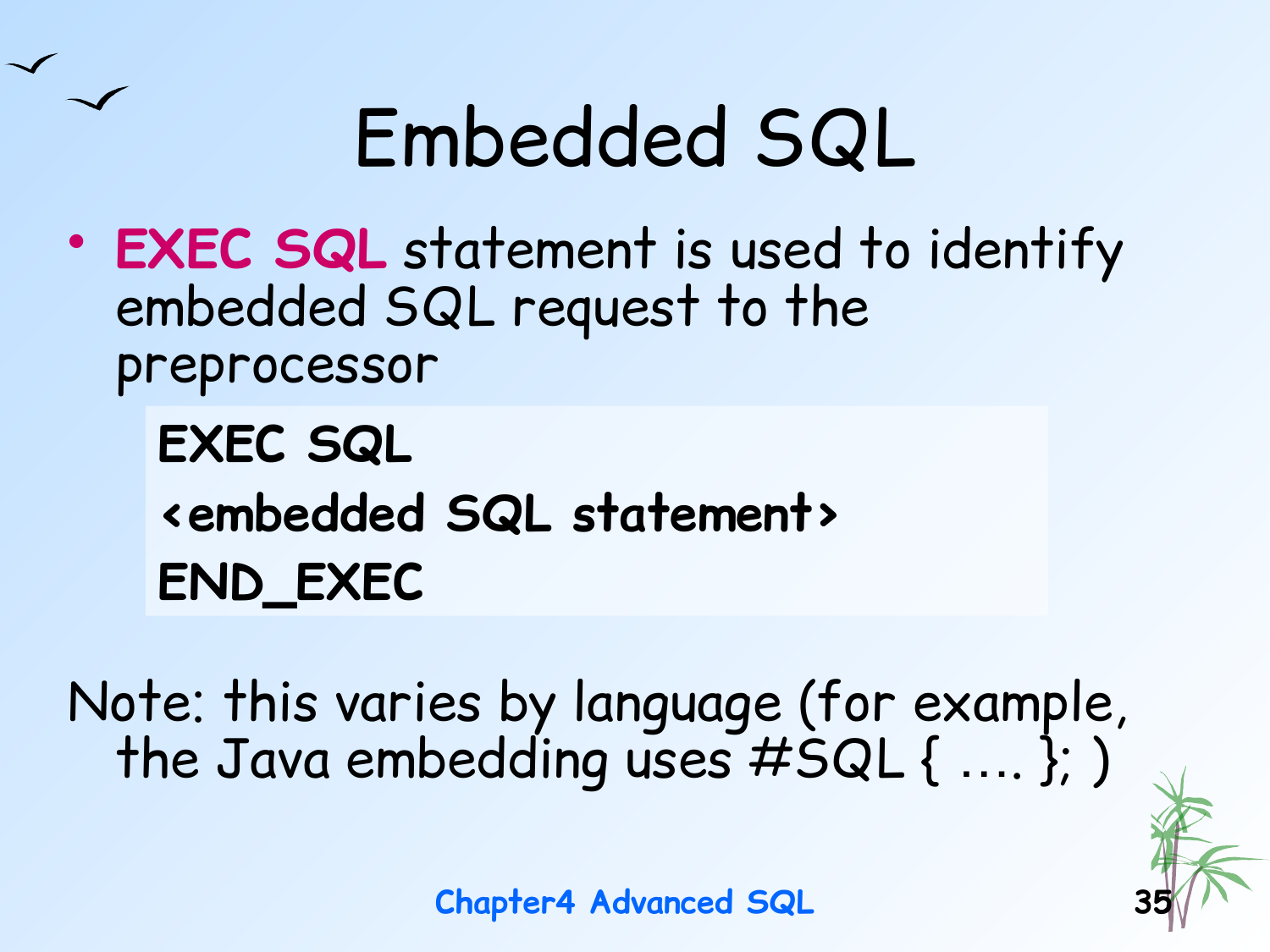

# Embedded SQL
EXEC SQL statement is used to identify embedded SQL request to the preprocessor

Note: this varies by language (for example, the Java embedding uses #SQL { …. }; )
EXEC SQL
<embedded SQL statement>
END_EXEC
Chapter4 Advanced SQL
35